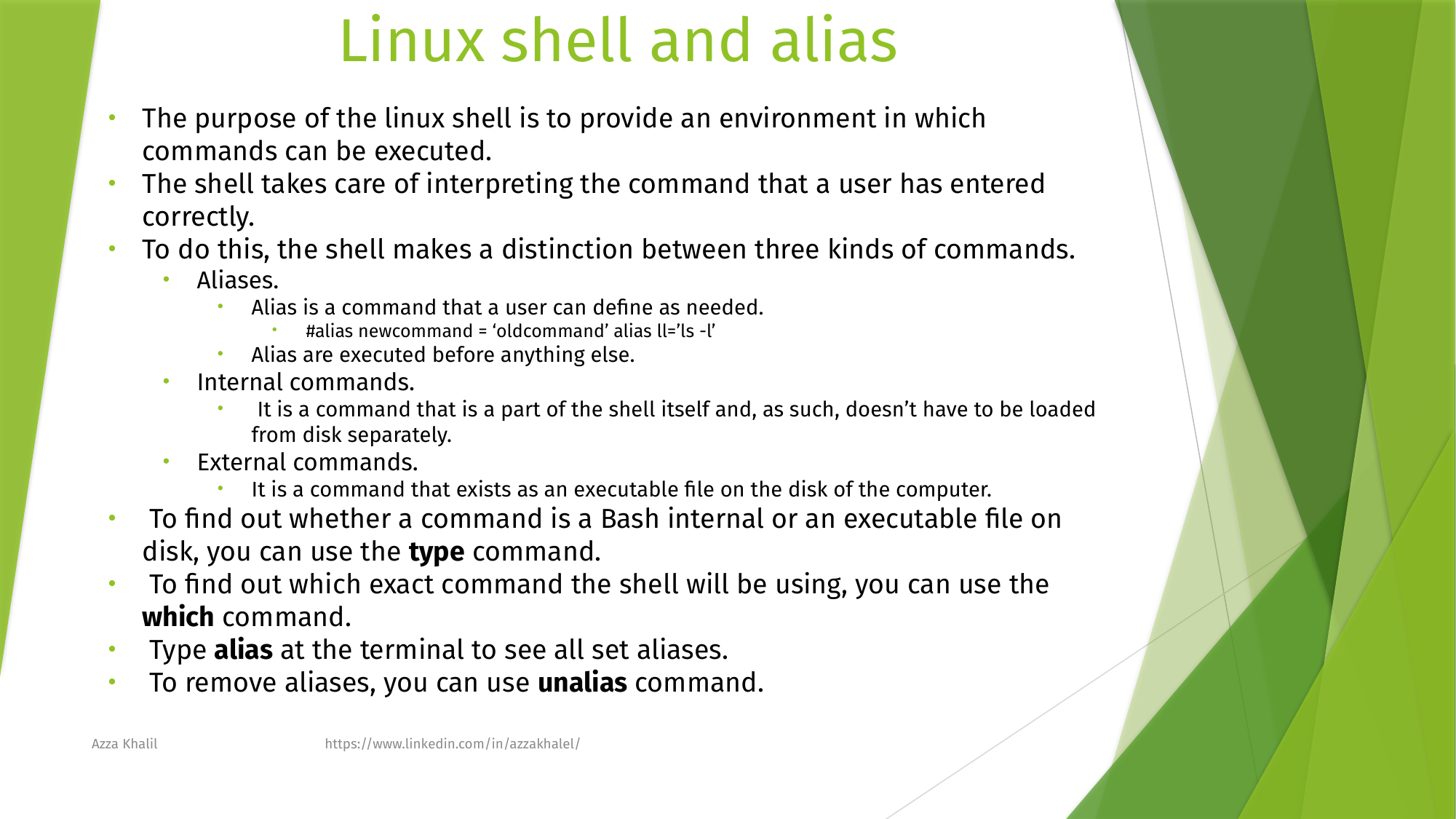

# Linux shell and alias
The purpose of the linux shell is to provide an environment in which commands can be executed.
The shell takes care of interpreting the command that a user has entered correctly.
To do this, the shell makes a distinction between three kinds of commands.
Aliases.
Alias is a command that a user can define as needed.
#alias newcommand = ‘oldcommand’ alias ll=’ls -l’
Alias are executed before anything else.
Internal commands.
 It is a command that is a part of the shell itself and, as such, doesn’t have to be loaded from disk separately.
External commands.
It is a command that exists as an executable file on the disk of the computer.
 To find out whether a command is a Bash internal or an executable file on disk, you can use the type command.
 To find out which exact command the shell will be using, you can use the which command.
 Type alias at the terminal to see all set aliases.
 To remove aliases, you can use unalias command.

Azza Khalil                                              https://www.linkedin.com/in/azzakhalel/